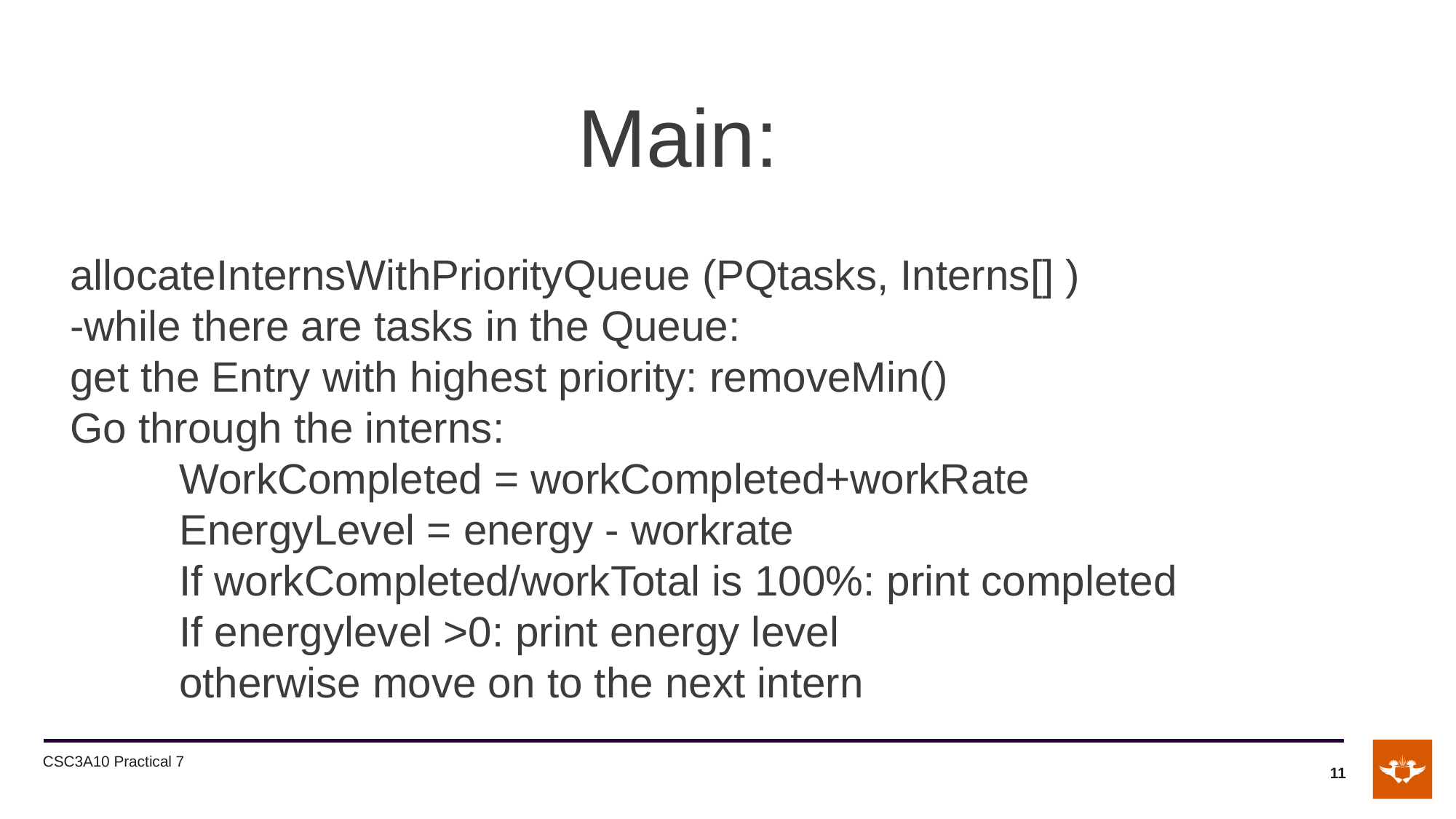

Main:
allocateInternsWithPriorityQueue (PQtasks, Interns[] )
-while there are tasks in the Queue:
get the Entry with highest priority: removeMin()
Go through the interns:
	WorkCompleted = workCompleted+workRate
	EnergyLevel = energy - workrate
	If workCompleted/workTotal is 100%: print completed
	If energylevel >0: print energy level
	otherwise move on to the next intern
CSC3A10 Practical 7